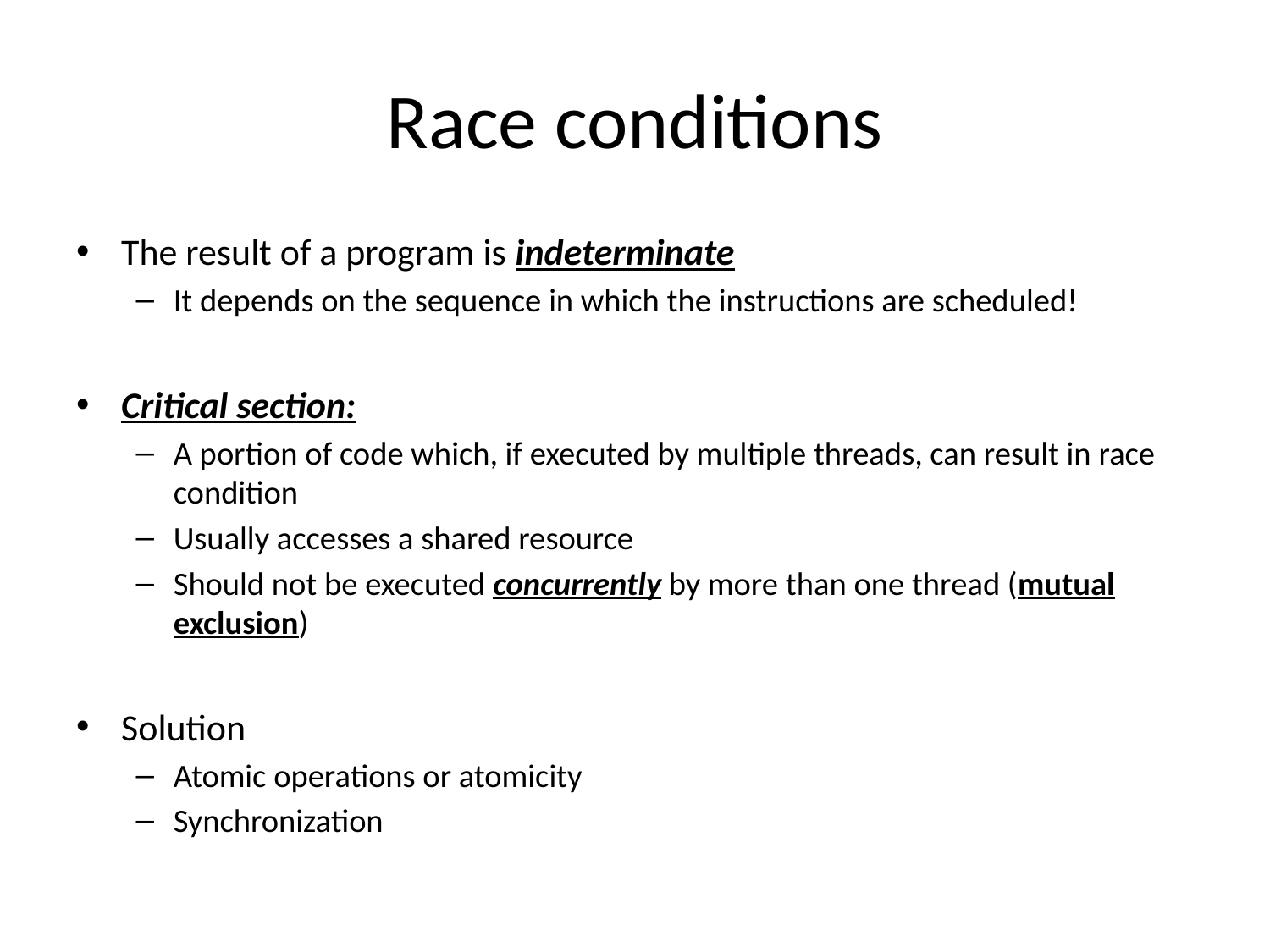

# Race conditions
The result of a program is indeterminate
It depends on the sequence in which the instructions are scheduled!

Critical section:
A portion of code which, if executed by multiple threads, can result in race condition
Usually accesses a shared resource
Should not be executed concurrently by more than one thread (mutual exclusion)

Solution
Atomic operations or atomicity
Synchronization